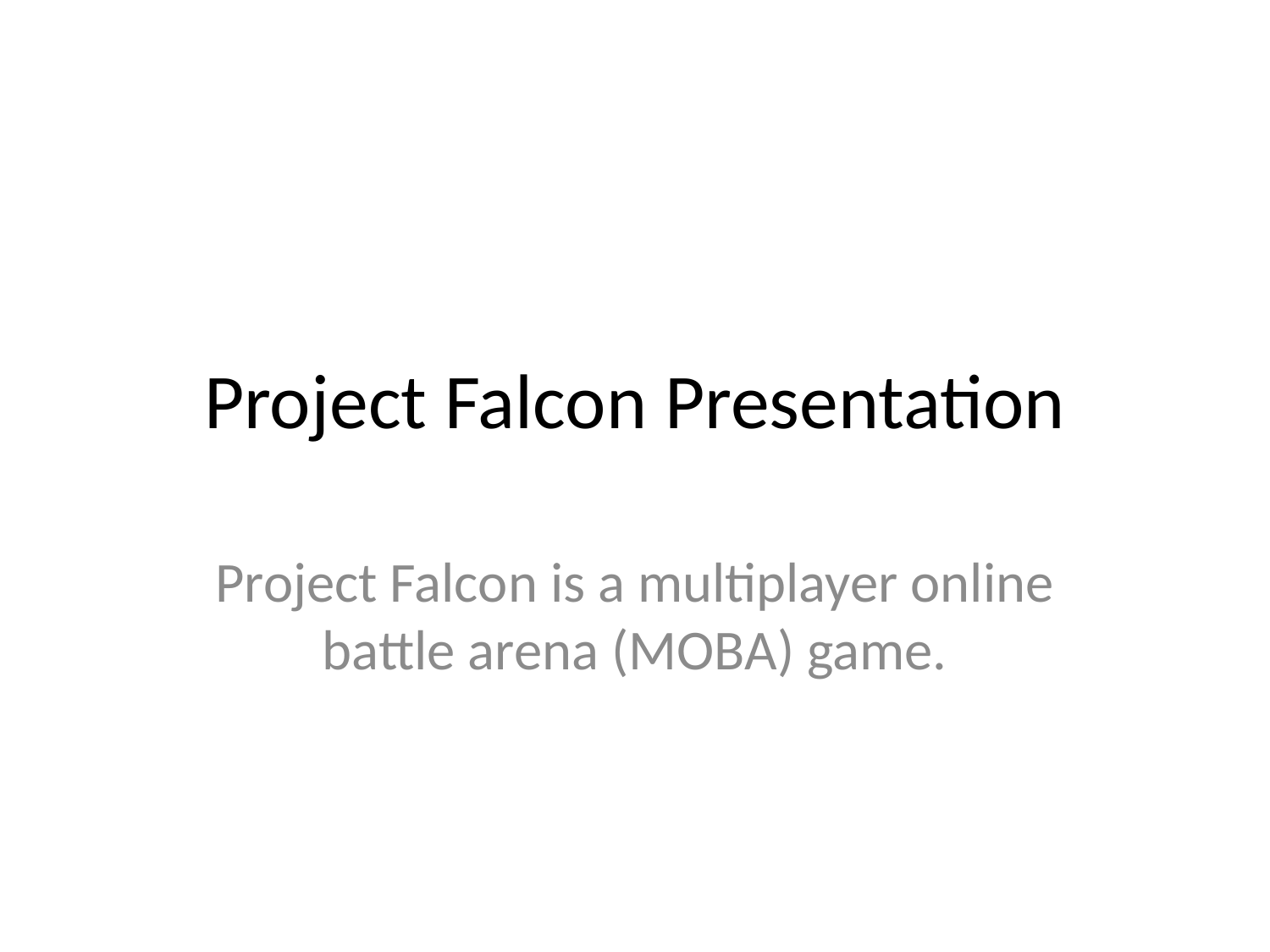

# Project Falcon Presentation
Project Falcon is a multiplayer online battle arena (MOBA) game.